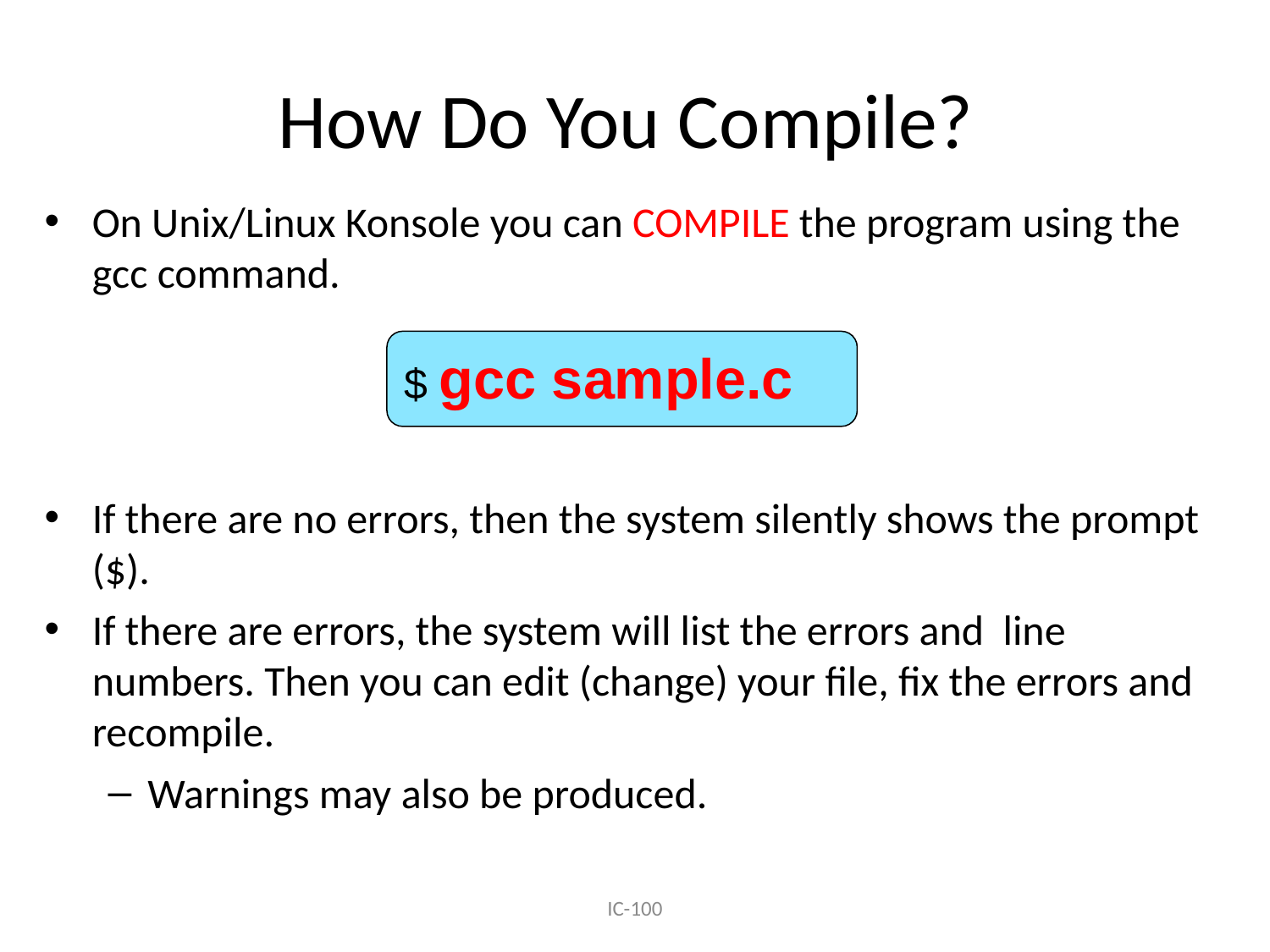

# How Do You Compile?
On Unix/Linux Konsole you can COMPILE the program using the gcc command.

If there are no errors, then the system silently shows the prompt ($).
If there are errors, the system will list the errors and  line numbers. Then you can edit (change) your file, fix the errors and recompile.
Warnings may also be produced.
$ gcc sample.c

IC-100